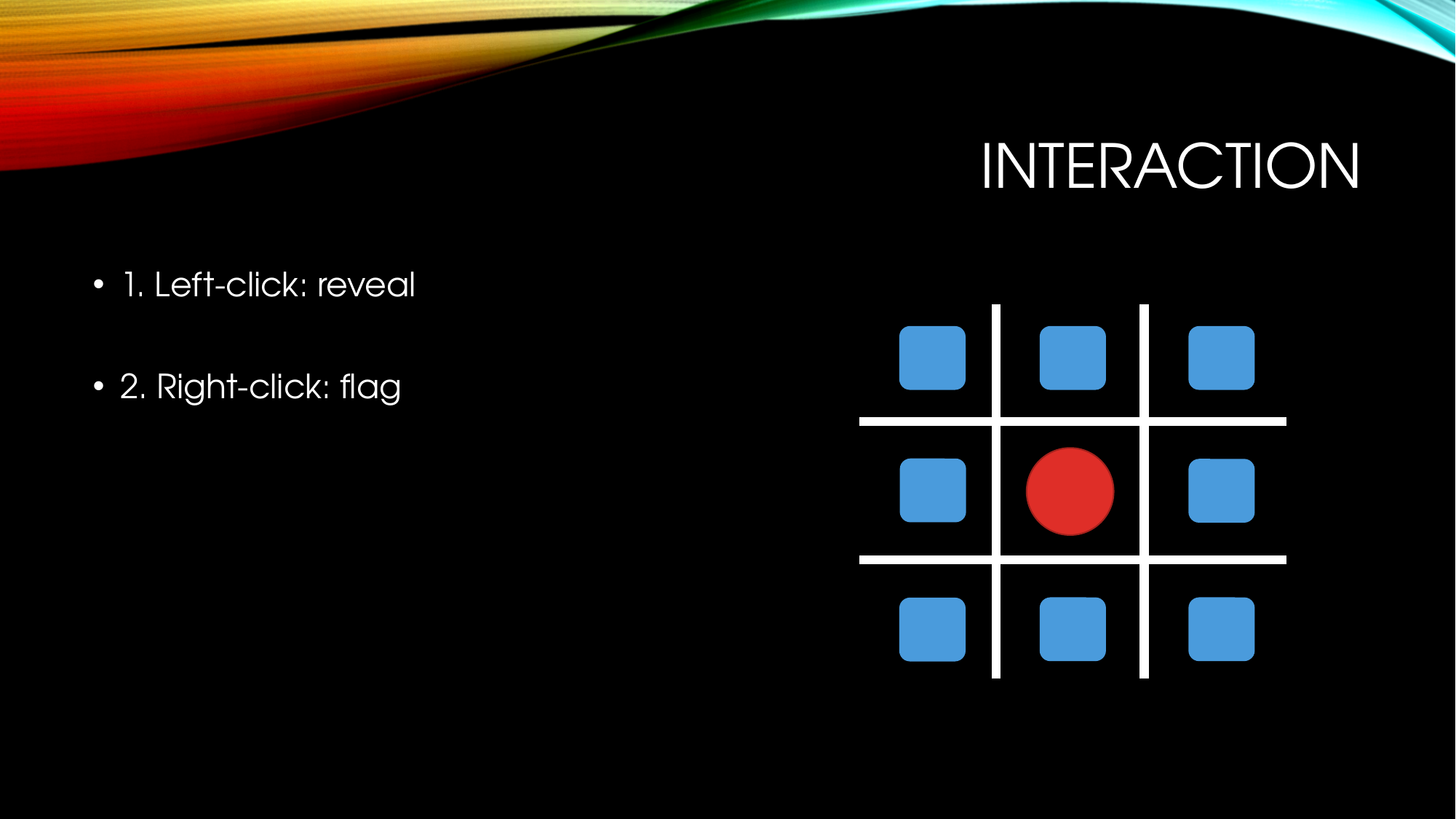

# Interaction
1. Left-click: reveal

2. Right-click: flag